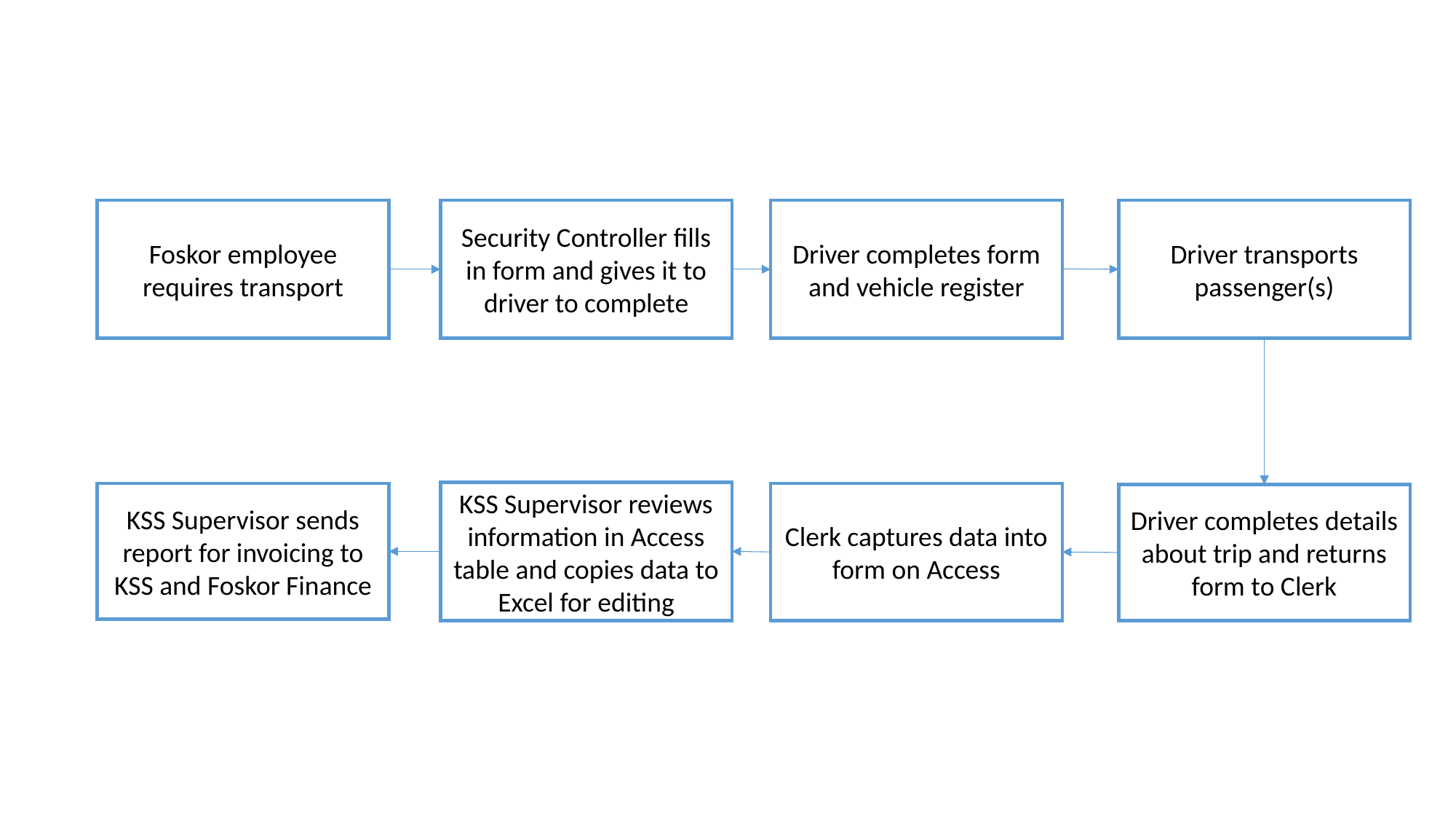

Foskor employee requires transport
Security Controller fills in form and gives it to driver to complete
Driver completes form and vehicle register
Driver transports passenger(s)
KSS Supervisor reviews information in Access table and copies data to Excel for editing
KSS Supervisor sends report for invoicing to KSS and Foskor Finance
Clerk captures data into form on Access
Driver completes details about trip and returns form to Clerk